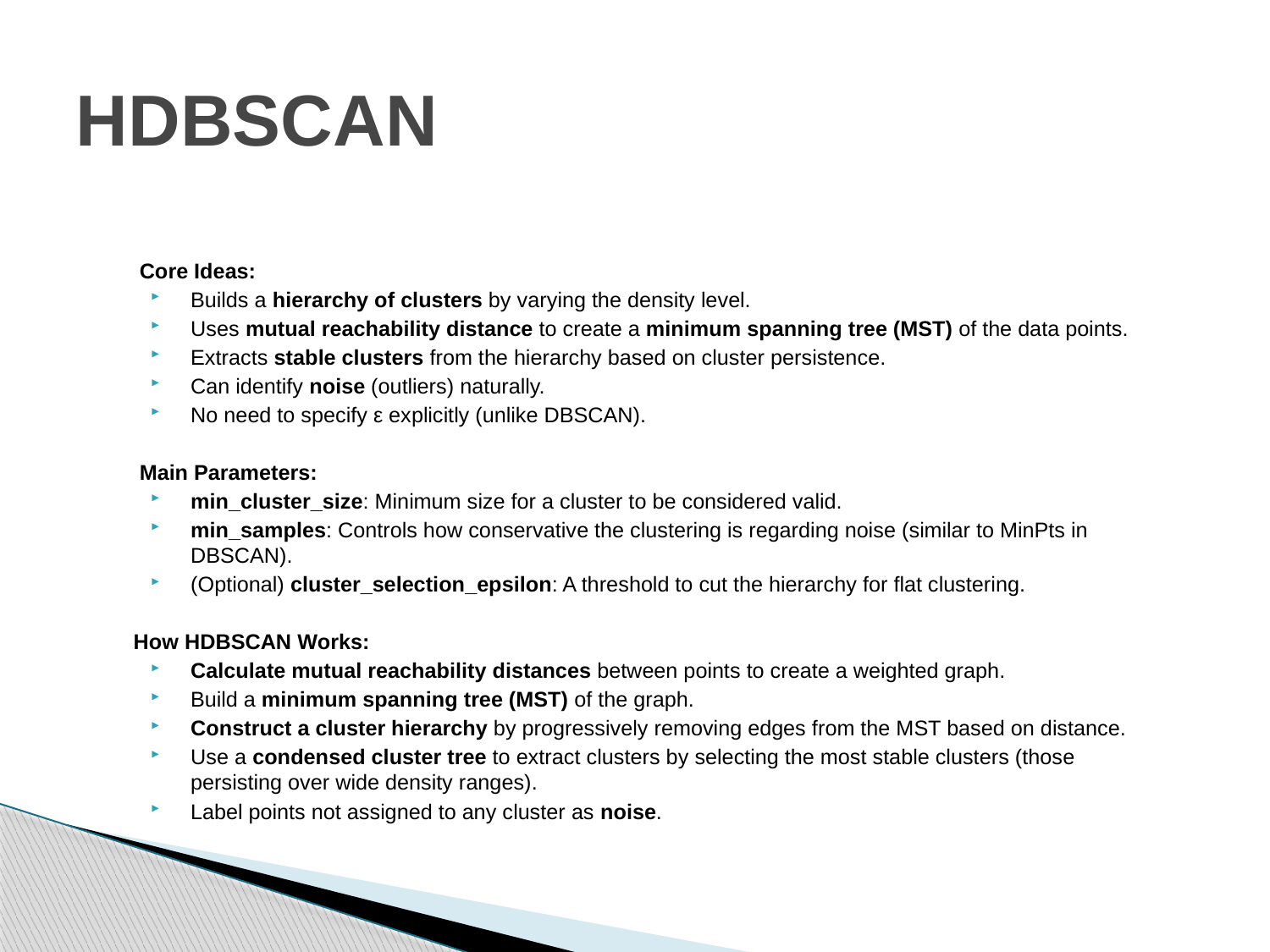

# HDBSCAN

 Core Ideas:
Builds a hierarchy of clusters by varying the density level.
Uses mutual reachability distance to create a minimum spanning tree (MST) of the data points.
Extracts stable clusters from the hierarchy based on cluster persistence.
Can identify noise (outliers) naturally.
No need to specify ε explicitly (unlike DBSCAN).

 Main Parameters:
min_cluster_size: Minimum size for a cluster to be considered valid.
min_samples: Controls how conservative the clustering is regarding noise (similar to MinPts in DBSCAN).
(Optional) cluster_selection_epsilon: A threshold to cut the hierarchy for flat clustering.

How HDBSCAN Works:
Calculate mutual reachability distances between points to create a weighted graph.
Build a minimum spanning tree (MST) of the graph.
Construct a cluster hierarchy by progressively removing edges from the MST based on distance.
Use a condensed cluster tree to extract clusters by selecting the most stable clusters (those persisting over wide density ranges).
Label points not assigned to any cluster as noise.